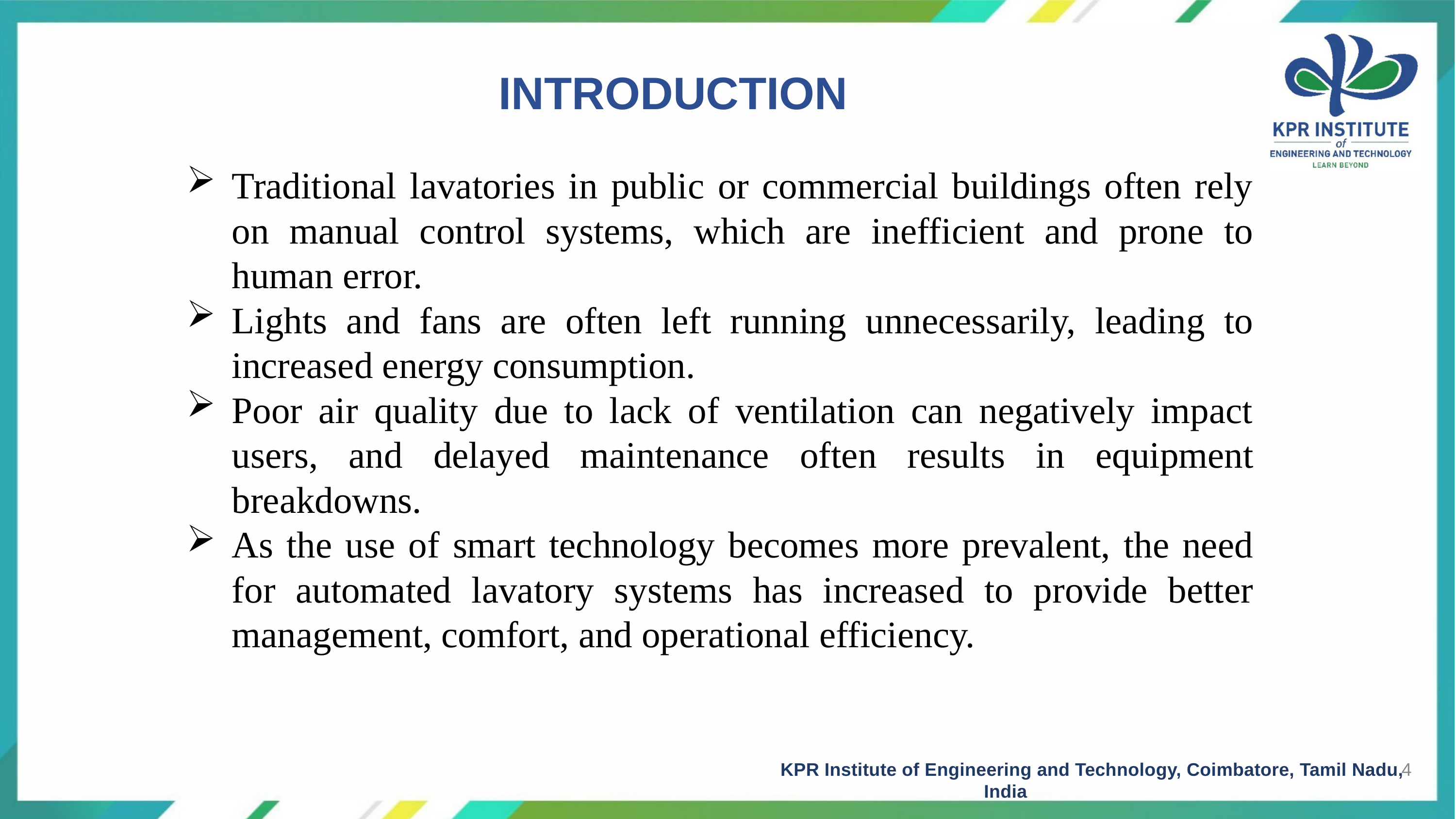

INTRODUCTION
Traditional lavatories in public or commercial buildings often rely on manual control systems, which are inefficient and prone to human error.
Lights and fans are often left running unnecessarily, leading to increased energy consumption.
Poor air quality due to lack of ventilation can negatively impact users, and delayed maintenance often results in equipment breakdowns.
As the use of smart technology becomes more prevalent, the need for automated lavatory systems has increased to provide better management, comfort, and operational efficiency.
KPR Institute of Engineering and Technology, Coimbatore, Tamil Nadu, India
4